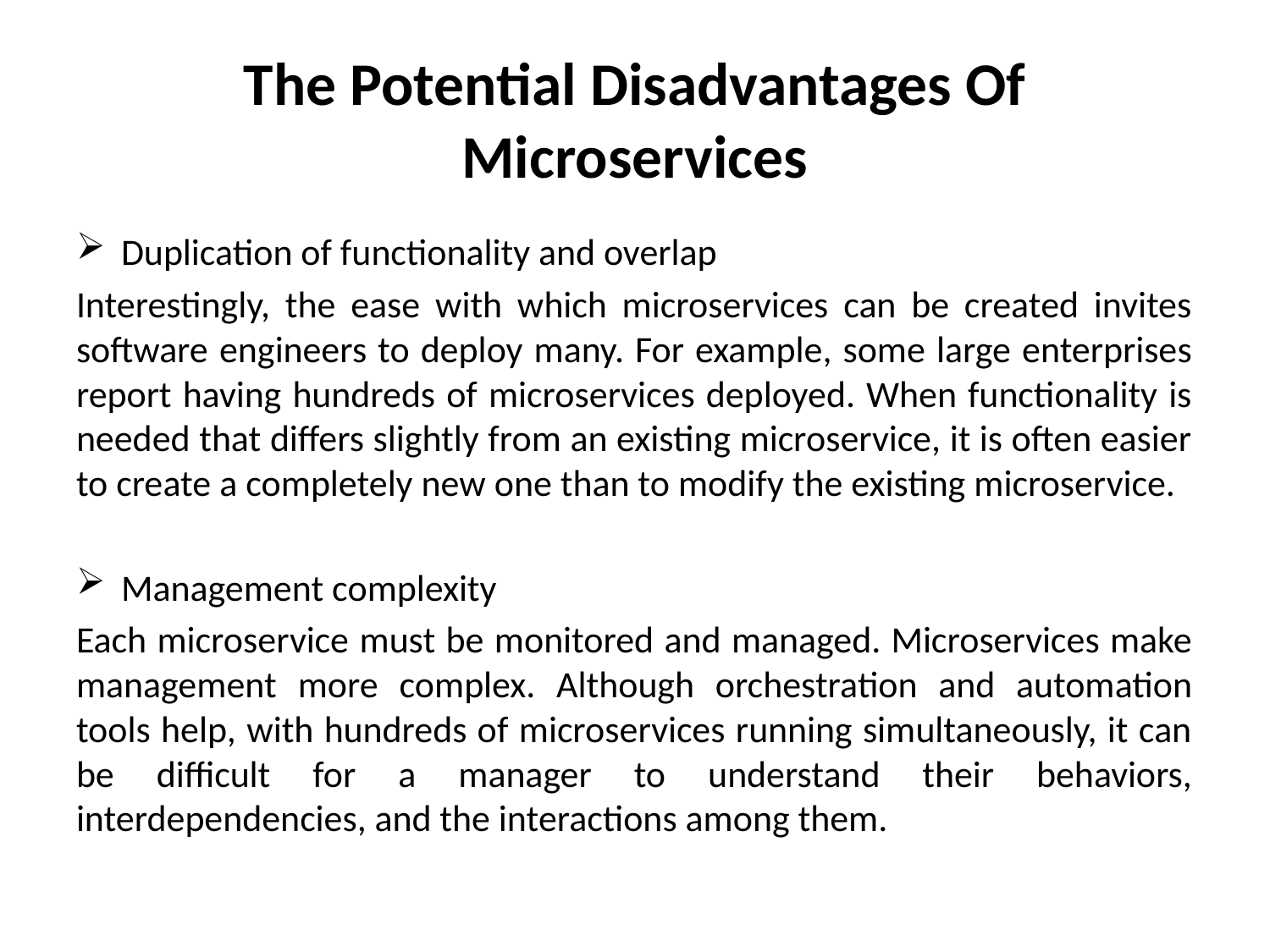

# The Potential Disadvantages Of Microservices
Duplication of functionality and overlap
Interestingly, the ease with which microservices can be created invites software engineers to deploy many. For example, some large enterprises report having hundreds of microservices deployed. When functionality is needed that differs slightly from an existing microservice, it is often easier to create a completely new one than to modify the existing microservice.

Management complexity
Each microservice must be monitored and managed. Microservices make management more complex. Although orchestration and automation tools help, with hundreds of microservices running simultaneously, it can be difficult for a manager to understand their behaviors, interdependencies, and the interactions among them.